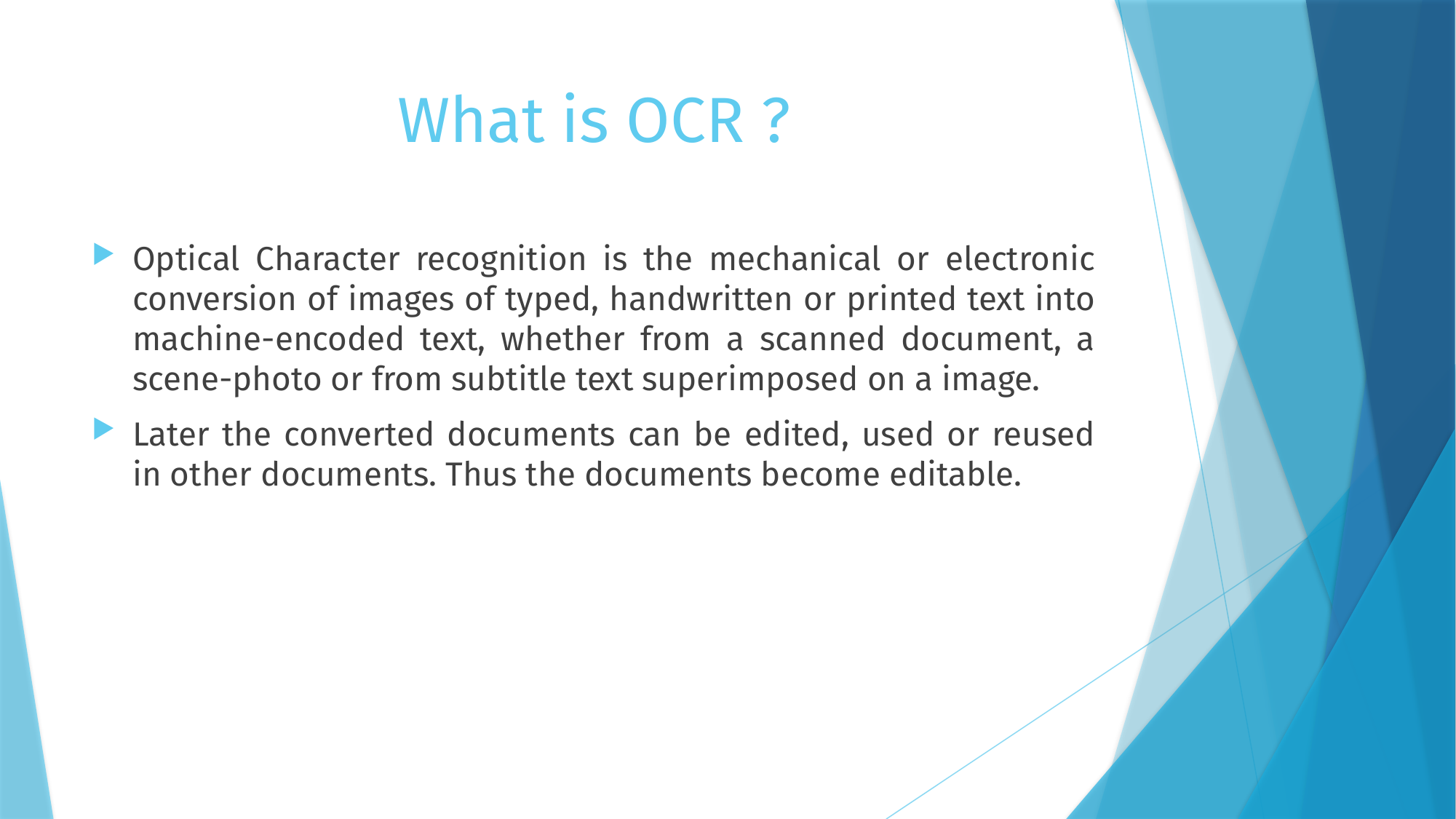

# What is OCR ?
Optical Character recognition is the mechanical or electronic conversion of images of typed, handwritten or printed text into machine-encoded text, whether from a scanned document, a scene-photo or from subtitle text superimposed on a image.
Later the converted documents can be edited, used or reused in other documents. Thus the documents become editable.